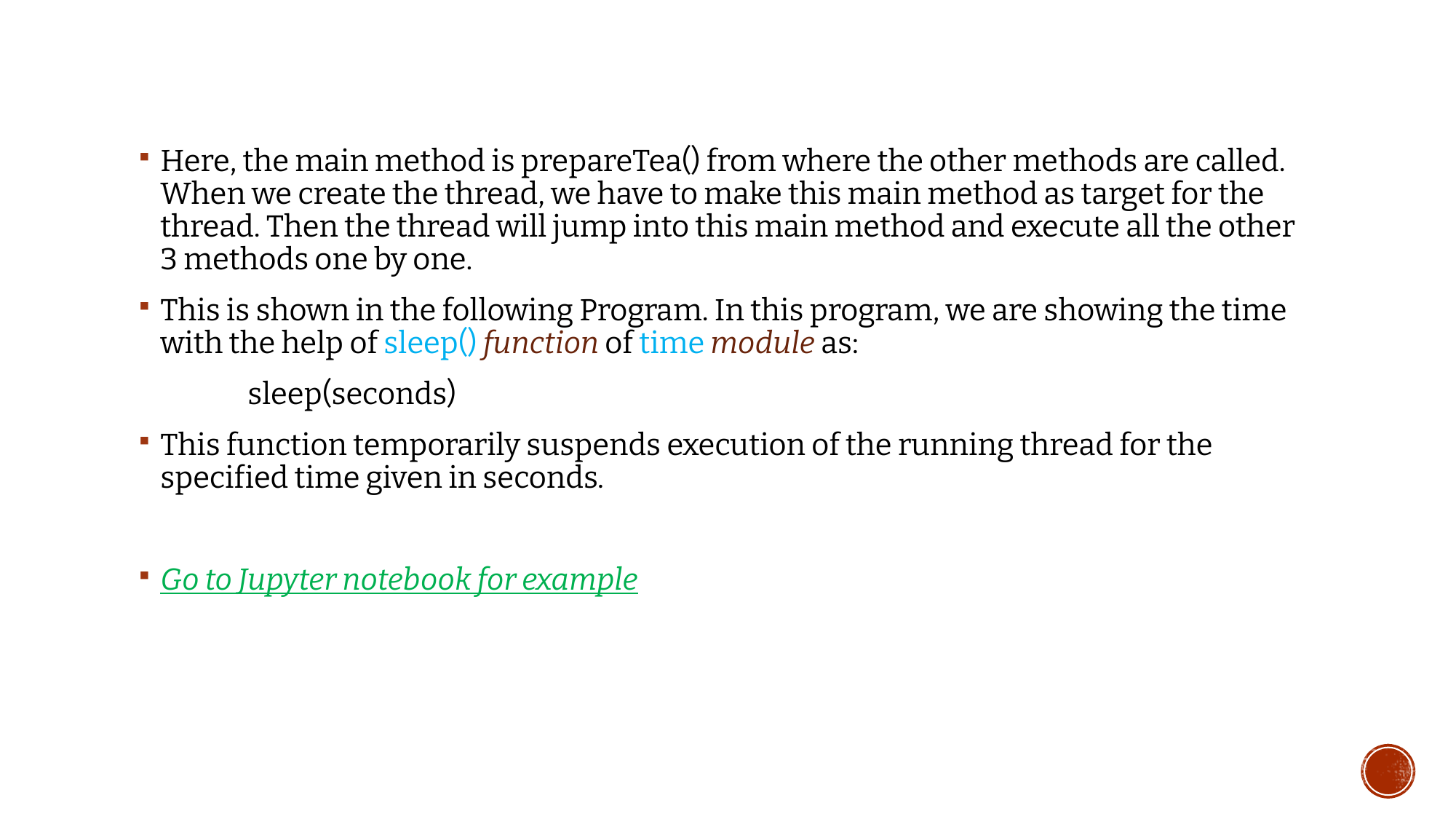

Here, the main method is prepareTea() from where the other methods are called. When we create the thread, we have to make this main method as target for the thread. Then the thread will jump into this main method and execute all the other 3 methods one by one.
This is shown in the following Program. In this program, we are showing the time with the help of sleep() function of time module as:
	sleep(seconds)
This function temporarily suspends execution of the running thread for the specified time given in seconds.

Go to Jupyter notebook for example